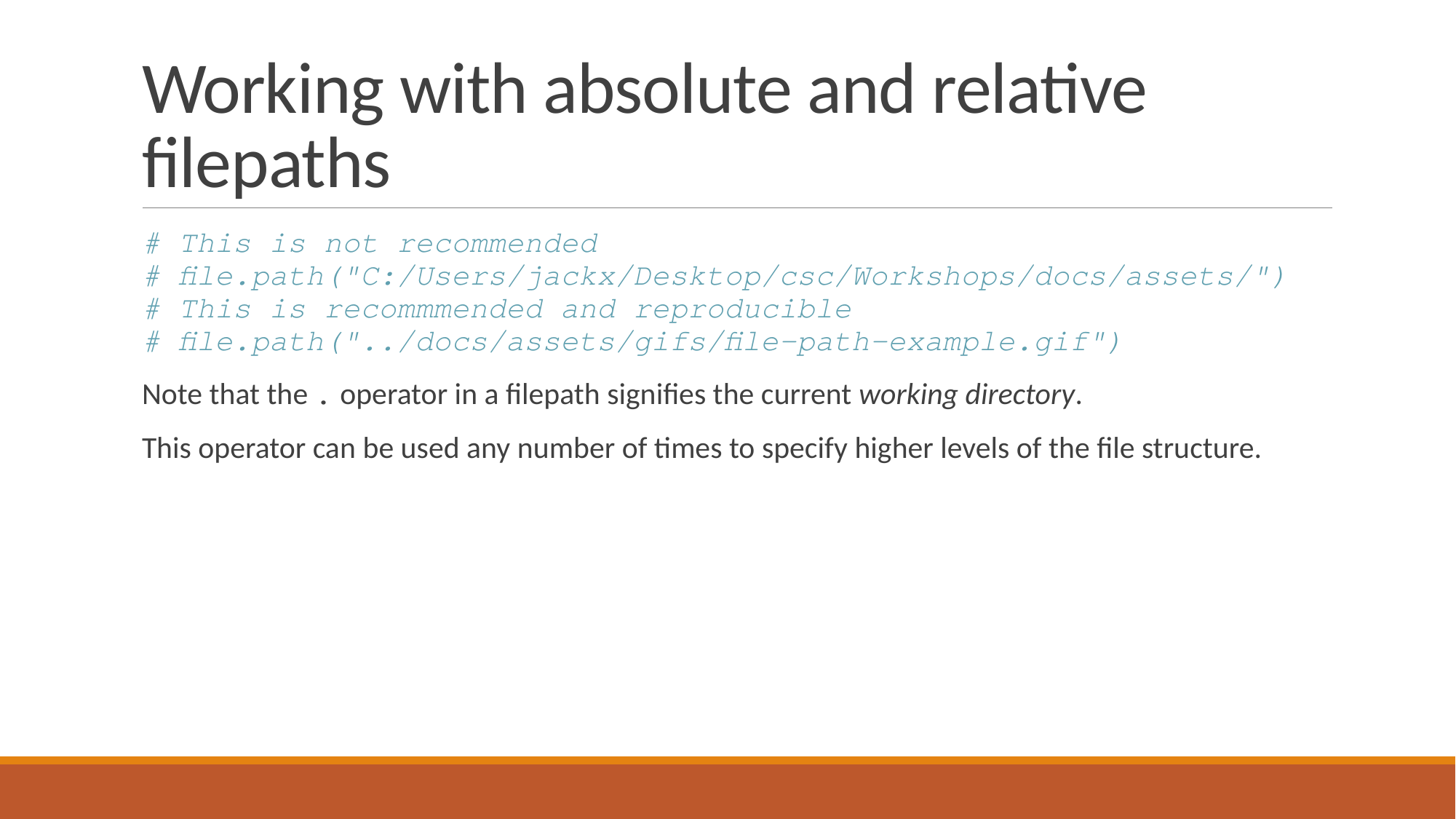

# Working with absolute and relative filepaths
# This is not recommended # file.path("C:/Users/jackx/Desktop/csc/Workshops/docs/assets/") # This is recommmended and reproducible # file.path("../docs/assets/gifs/file-path-example.gif")
Note that the . operator in a filepath signifies the current working directory.
This operator can be used any number of times to specify higher levels of the file structure.